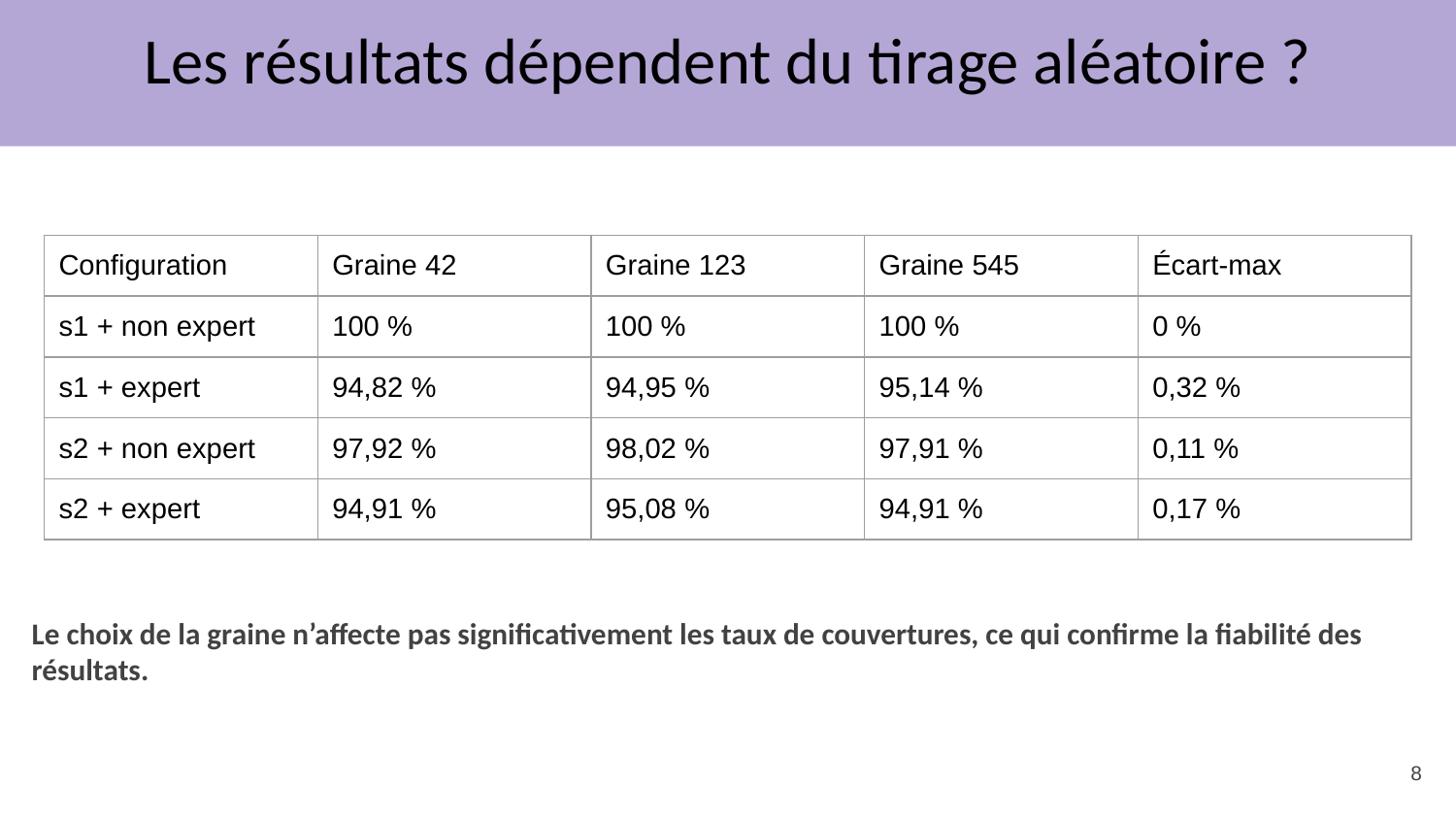

# Les résultats dépendent du tirage aléatoire ?
| Configuration | Graine 42 | Graine 123 | Graine 545 | Écart-max |
| --- | --- | --- | --- | --- |
| s1 + non expert | 100 % | 100 % | 100 % | 0 % |
| s1 + expert | 94,82 % | 94,95 % | 95,14 % | 0,32 % |
| s2 + non expert | 97,92 % | 98,02 % | 97,91 % | 0,11 % |
| s2 + expert | 94,91 % | 95,08 % | 94,91 % | 0,17 % |

Le choix de la graine n’affecte pas significativement les taux de couvertures, ce qui confirme la fiabilité des résultats.

8